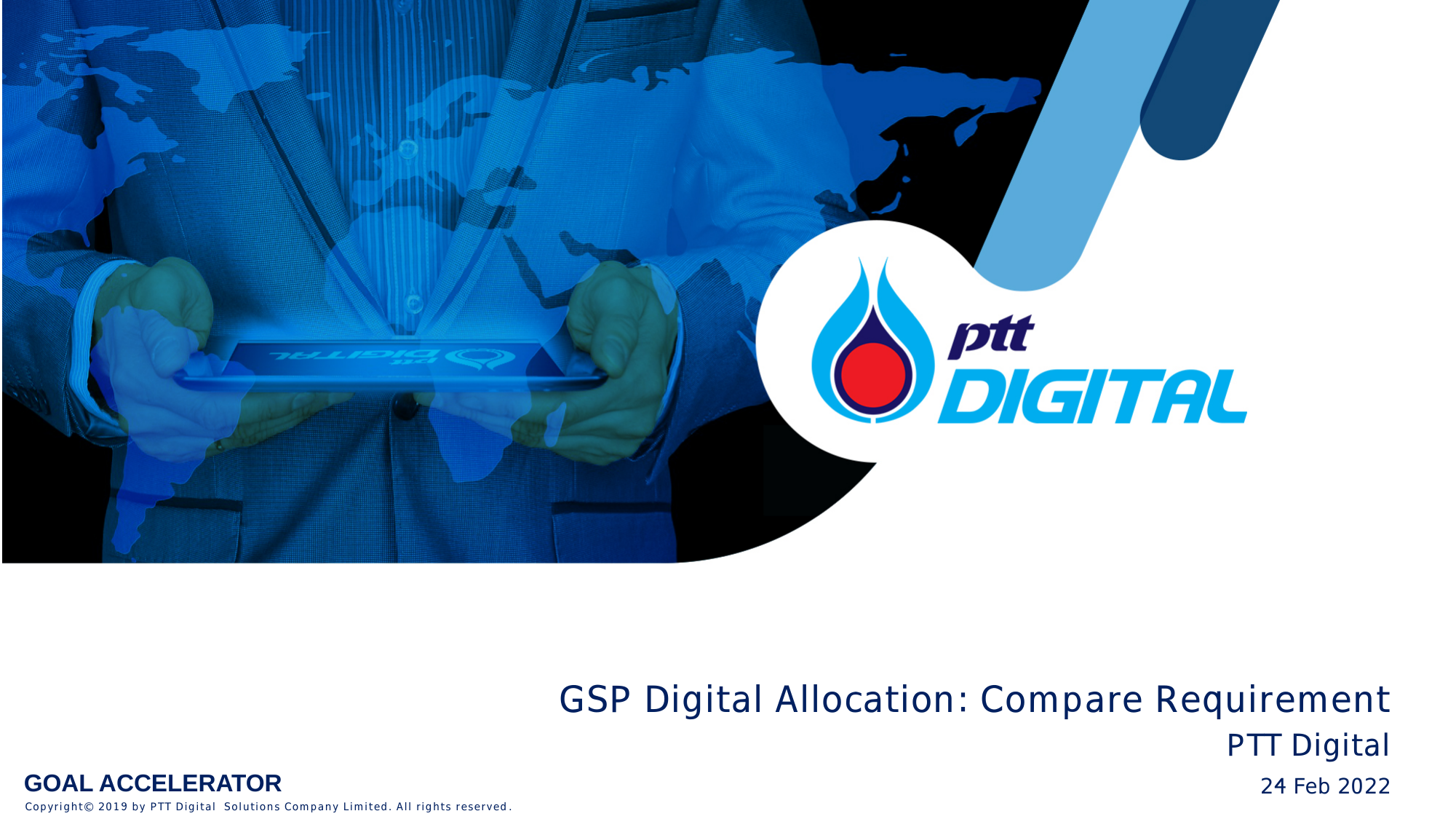

GSP Digital Allocation: Compare Requirement
PTT Digital
24 Feb 2022